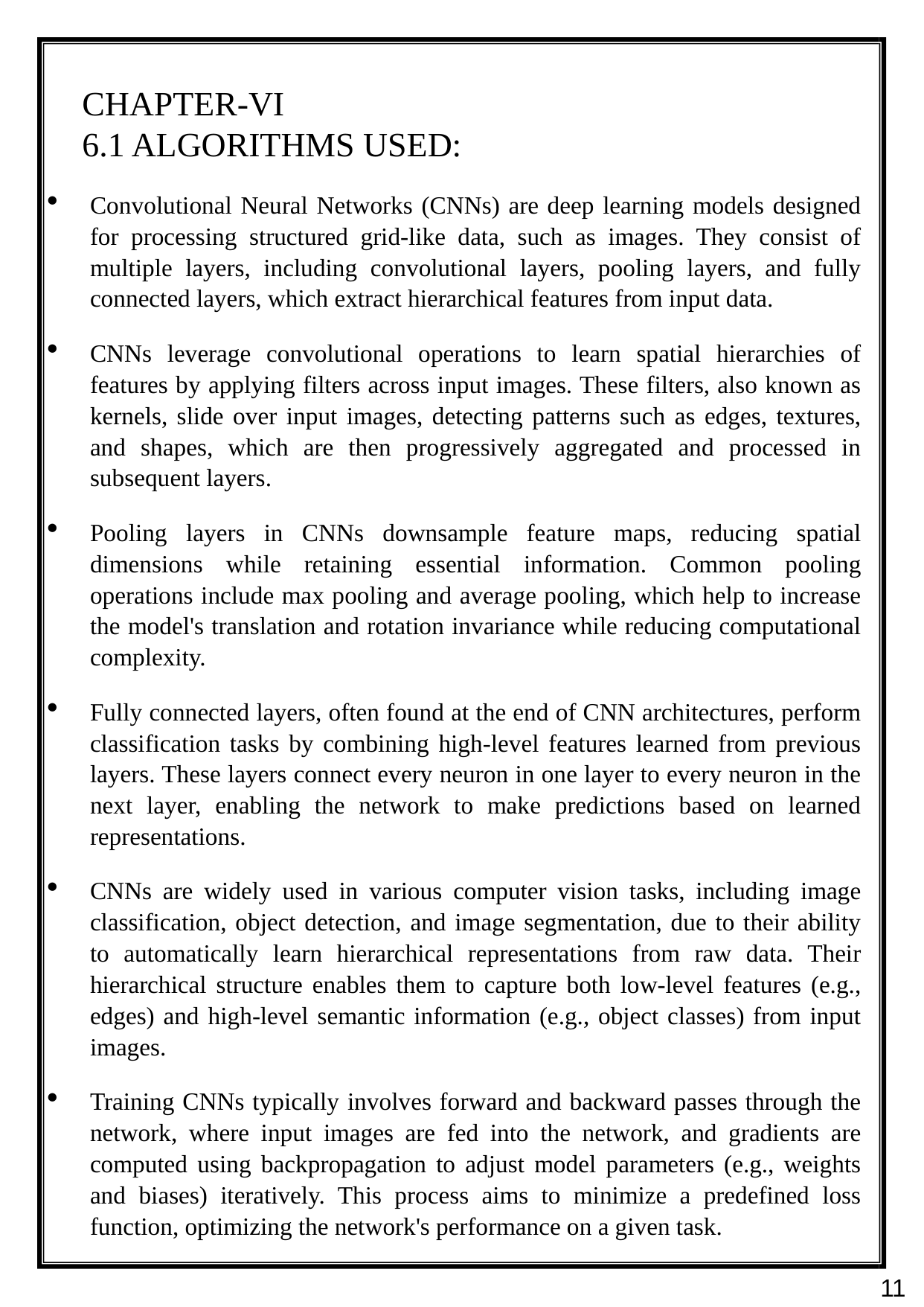

CHAPTER-VI
6.1 ALGORITHMS USED:

Convolutional Neural Networks (CNNs) are deep learning models designed for processing structured grid-like data, such as images. They consist of multiple layers, including convolutional layers, pooling layers, and fully connected layers, which extract hierarchical features from input data.
CNNs leverage convolutional operations to learn spatial hierarchies of features by applying filters across input images. These filters, also known as kernels, slide over input images, detecting patterns such as edges, textures, and shapes, which are then progressively aggregated and processed in subsequent layers.
Pooling layers in CNNs downsample feature maps, reducing spatial dimensions while retaining essential information. Common pooling operations include max pooling and average pooling, which help to increase the model's translation and rotation invariance while reducing computational complexity.
Fully connected layers, often found at the end of CNN architectures, perform classification tasks by combining high-level features learned from previous layers. These layers connect every neuron in one layer to every neuron in the next layer, enabling the network to make predictions based on learned representations.
CNNs are widely used in various computer vision tasks, including image classification, object detection, and image segmentation, due to their ability to automatically learn hierarchical representations from raw data. Their hierarchical structure enables them to capture both low-level features (e.g., edges) and high-level semantic information (e.g., object classes) from input images.
Training CNNs typically involves forward and backward passes through the network, where input images are fed into the network, and gradients are computed using backpropagation to adjust model parameters (e.g., weights and biases) iteratively. This process aims to minimize a predefined loss function, optimizing the network's performance on a given task.

11